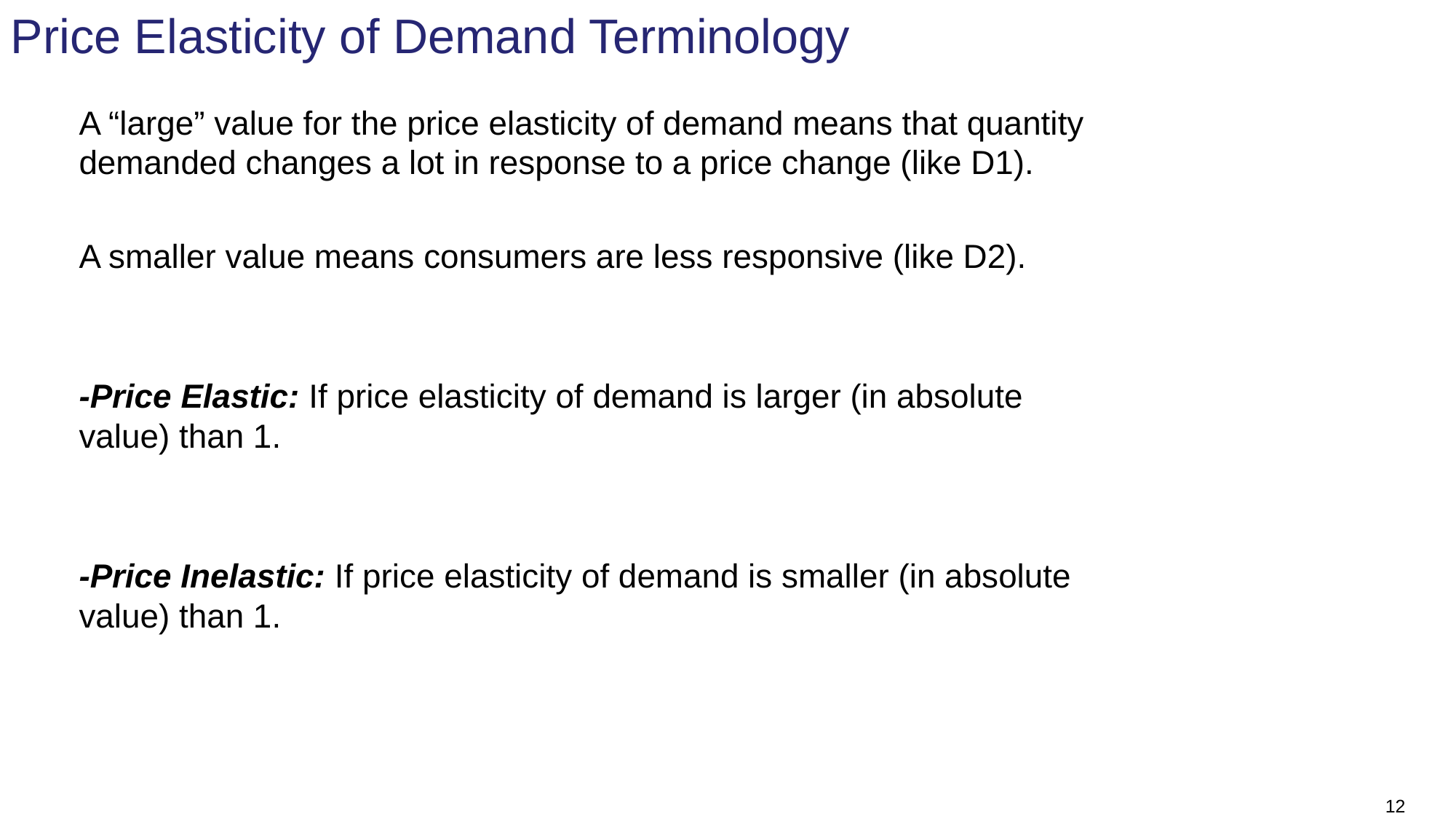

# Price Elasticity of Demand Terminology
A “large” value for the price elasticity of demand means that quantity demanded changes a lot in response to a price change (like D1).

A smaller value means consumers are less responsive (like D2).

-Price Elastic: If price elasticity of demand is larger (in absolute value) than 1.

-Price Inelastic: If price elasticity of demand is smaller (in absolute value) than 1.